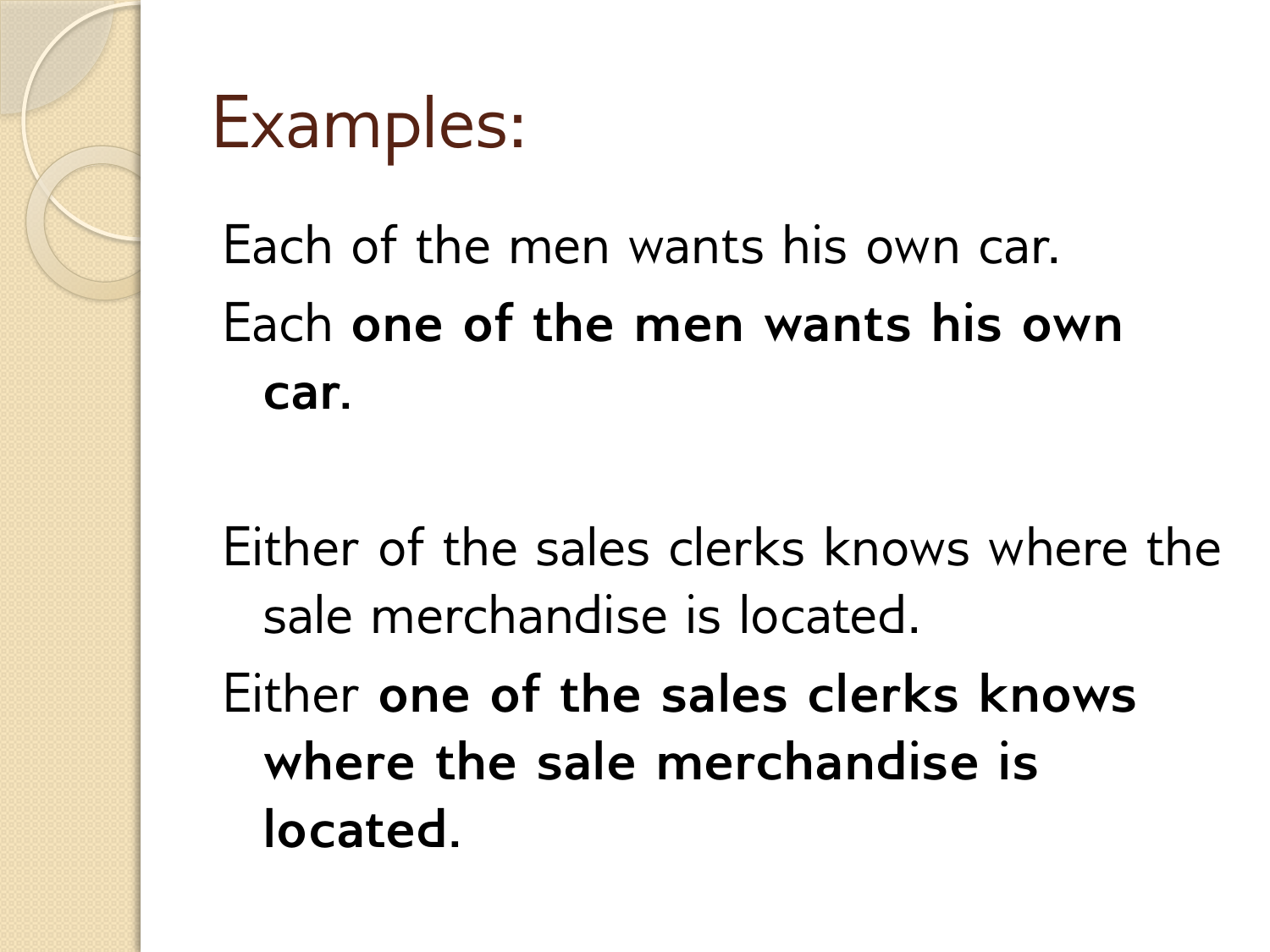

# Examples:
Each of the men wants his own car.
Each one of the men wants his own car.

Either of the sales clerks knows where the sale merchandise is located.
Either one of the sales clerks knows where the sale merchandise is located.